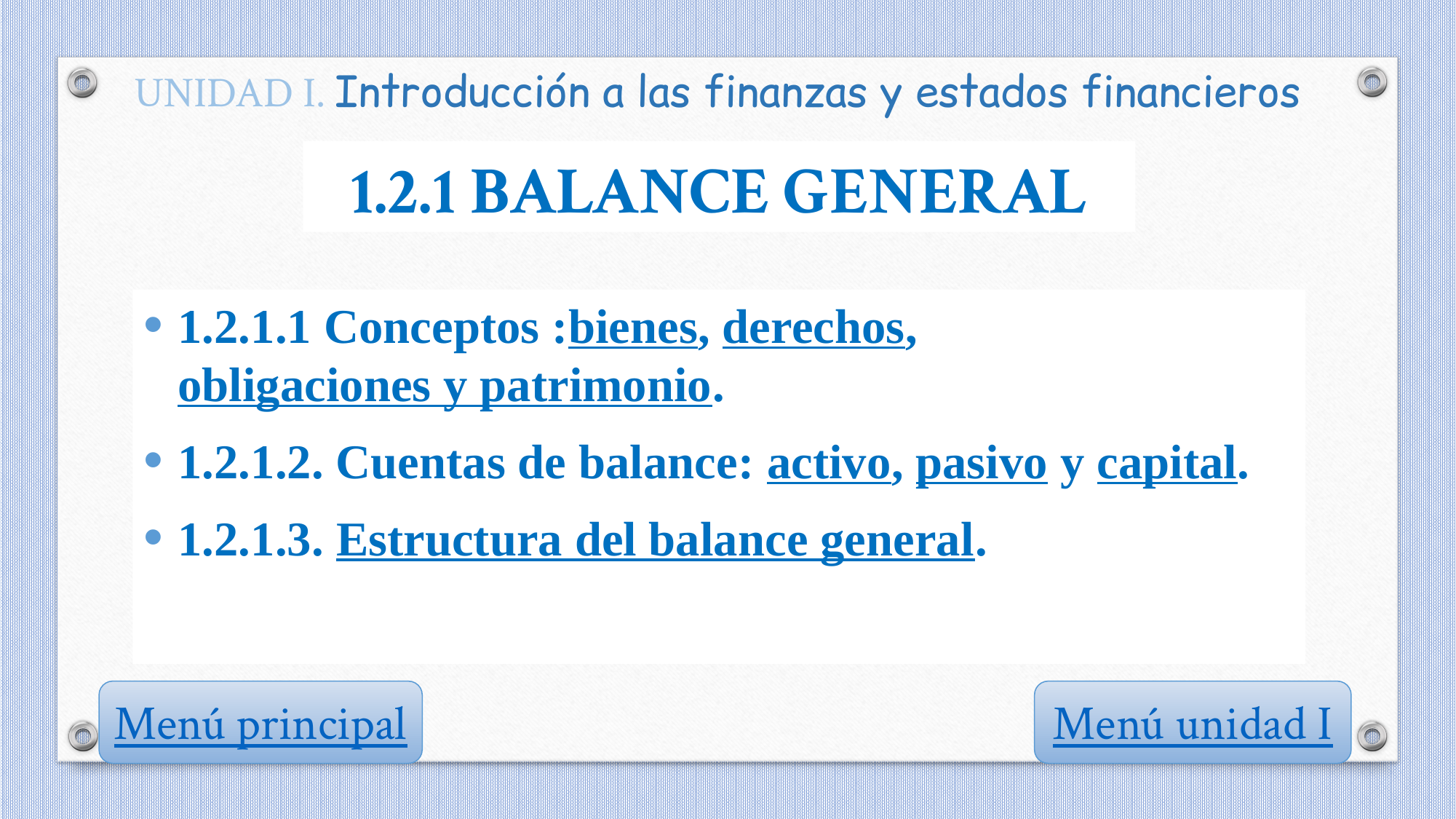

UNIDAD I. Introducción a las finanzas y estados financieros
1.2.1 BALANCE GENERAL
1.2.1.1 Conceptos :bienes, derechos, obligaciones y patrimonio.
1.2.1.2. Cuentas de balance: activo, pasivo y capital.
1.2.1.3. Estructura del balance general.
Menú principal
Menú unidad I